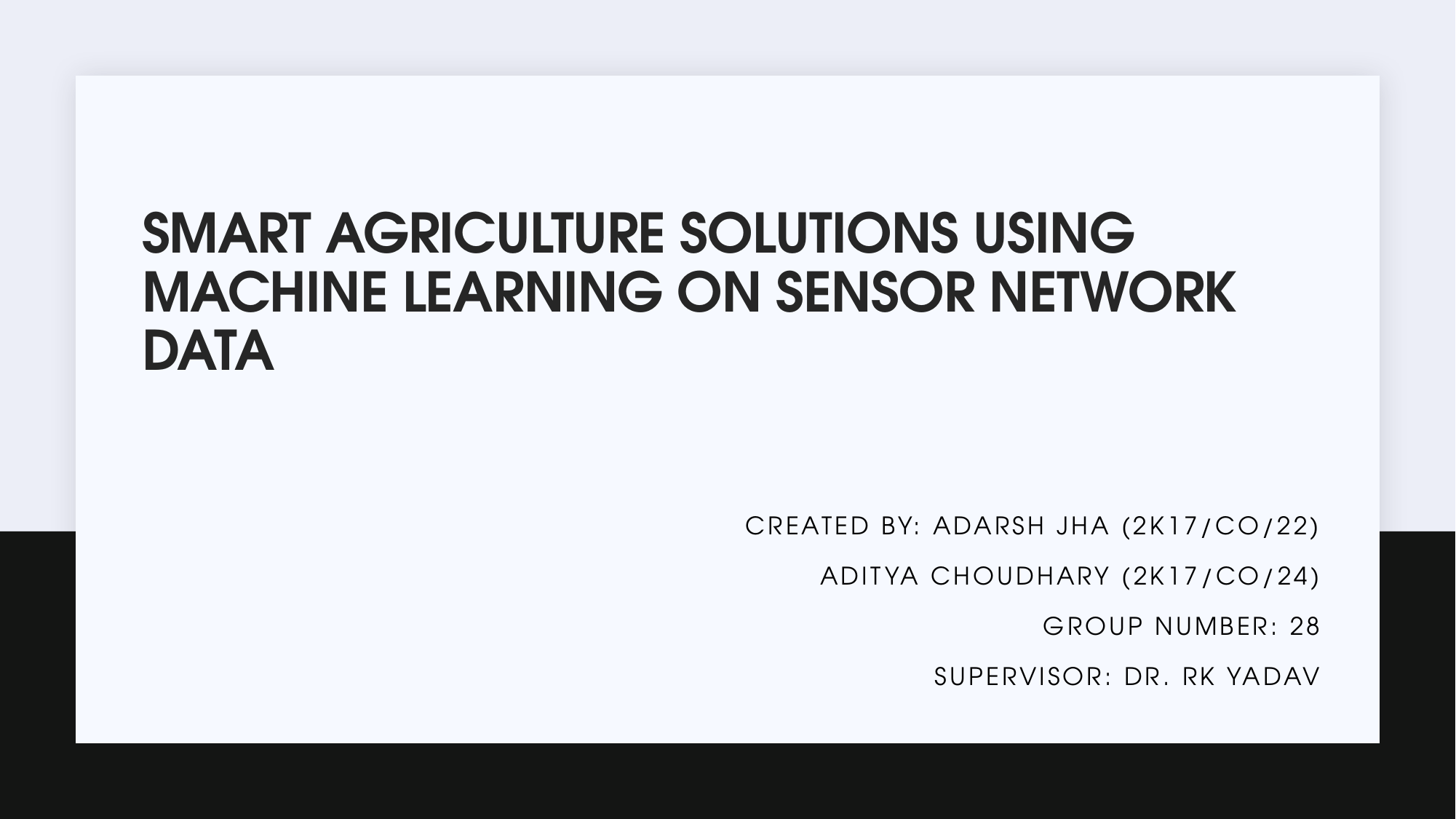

# Smart Agriculture Solutions using Machine Learning on Sensor Network Data
Created by: Adarsh jha (2k17/co/22)
Aditya Choudhary (2k17/co/24)
Group number: 28
Supervisor: dr. rk yadav